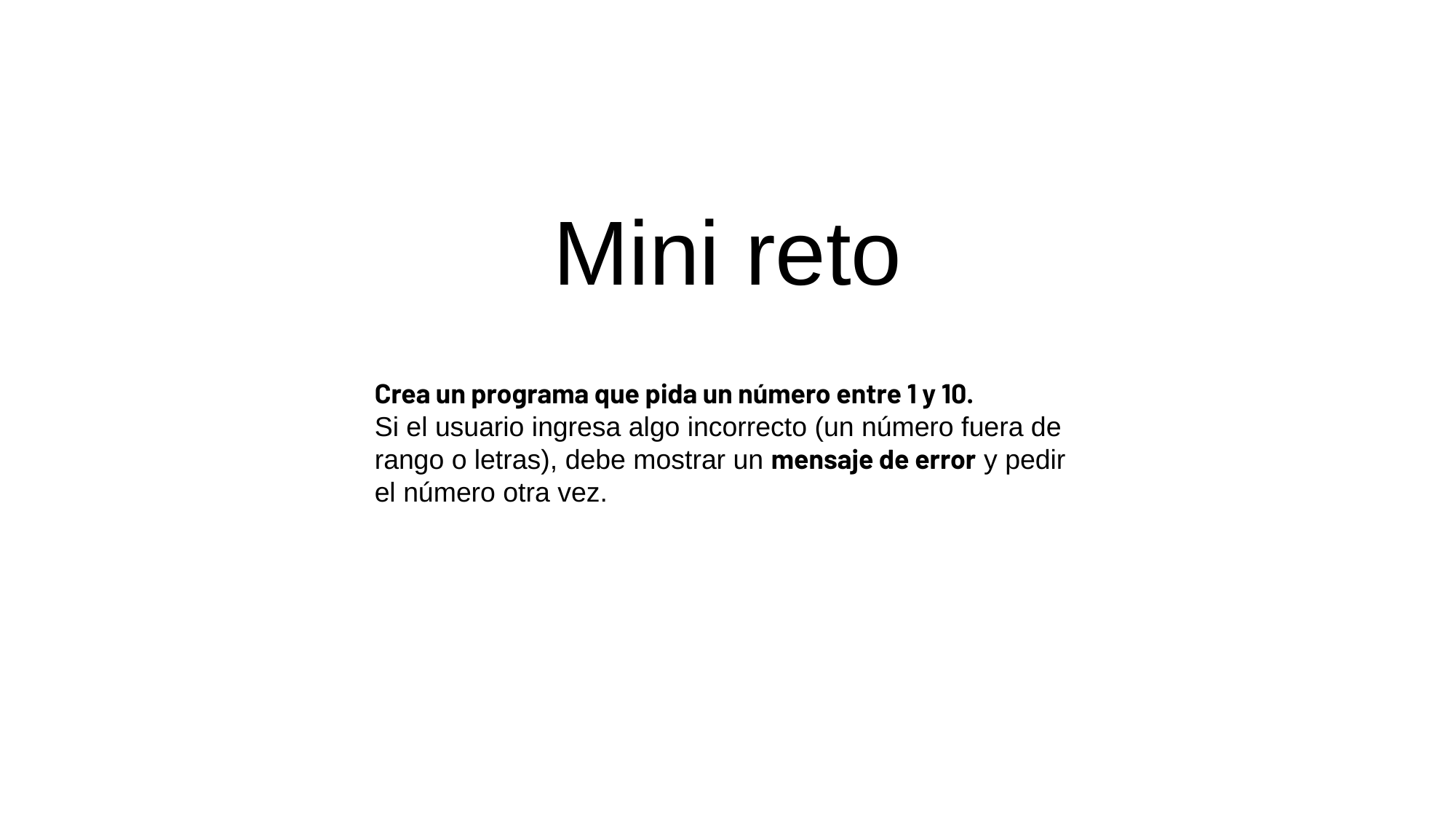

# Mini reto
Crea un programa que pida un número entre 1 y 10.
Si el usuario ingresa algo incorrecto (un número fuera de rango o letras), debe mostrar un mensaje de error y pedir el número otra vez.